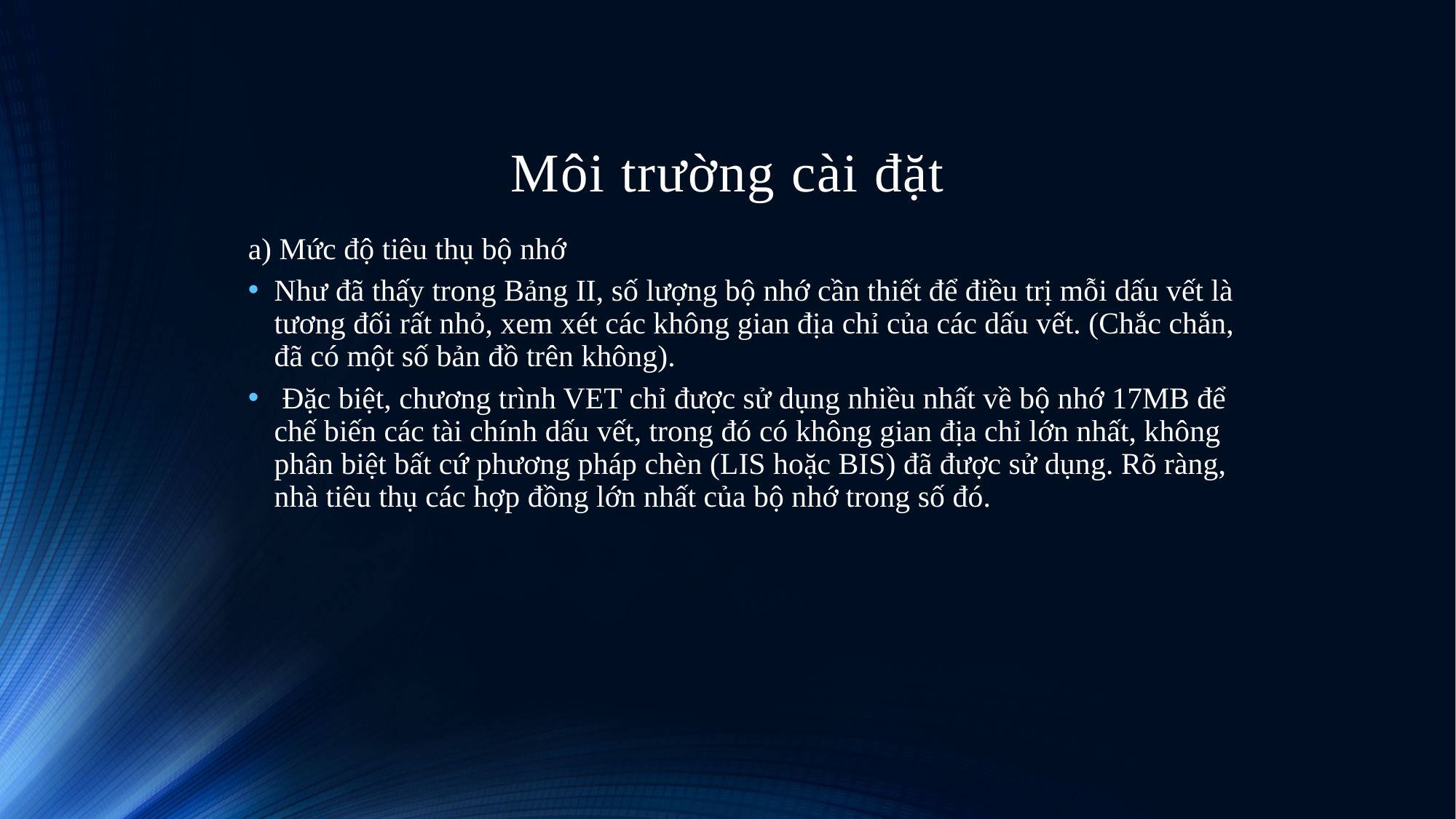

# Môi trường cài đặt
a) Mức độ tiêu thụ bộ nhớ
Như đã thấy trong Bảng II, số lượng bộ nhớ cần thiết để điều trị mỗi dấu vết là tương đối rất nhỏ, xem xét các không gian địa chỉ của các dấu vết. (Chắc chắn, đã có một số bản đồ trên không).
 Đặc biệt, chương trình VET chỉ được sử dụng nhiều nhất về bộ nhớ 17MB để chế biến các tài chính dấu vết, trong đó có không gian địa chỉ lớn nhất, không phân biệt bất cứ phương pháp chèn (LIS hoặc BIS) đã được sử dụng. Rõ ràng, nhà tiêu thụ các hợp đồng lớn nhất của bộ nhớ trong số đó.